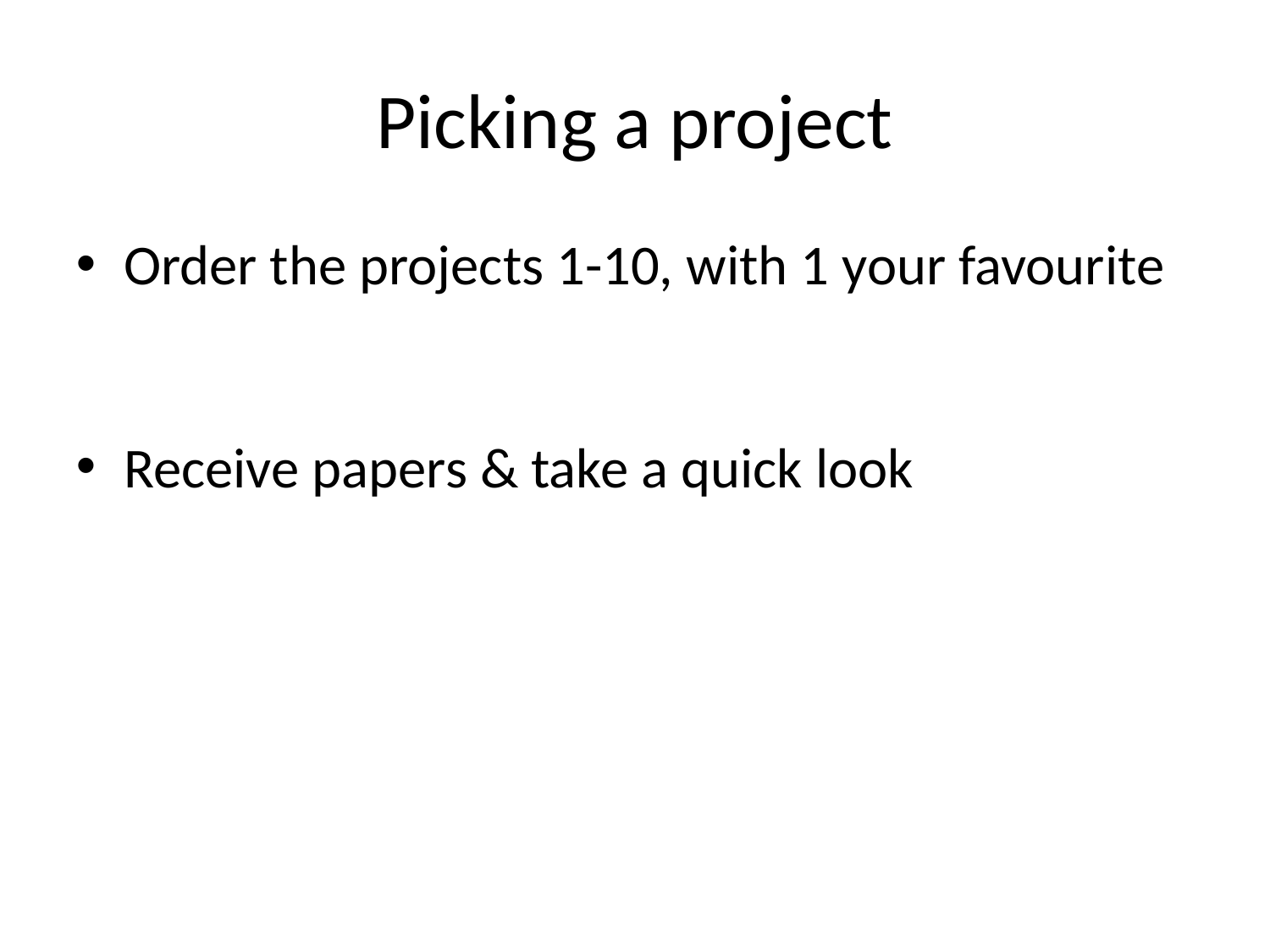

Picking a project
Order the projects 1-10, with 1 your favourite

Receive papers & take a quick look